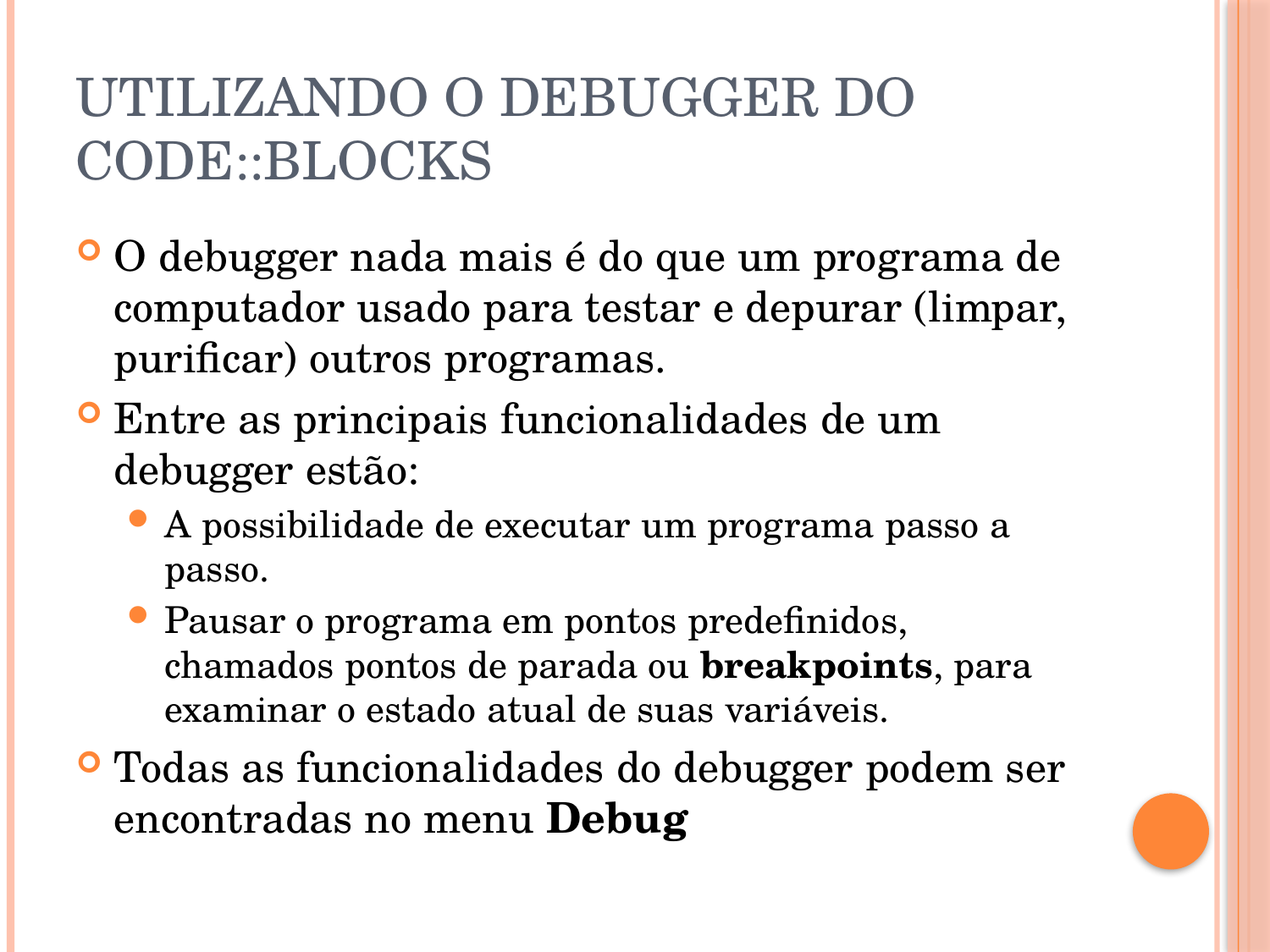

# Utilizando o debugger do Code::Blocks
O debugger nada mais é do que um programa de computador usado para testar e depurar (limpar, purificar) outros programas.
Entre as principais funcionalidades de um debugger estão:
A possibilidade de executar um programa passo a passo.
Pausar o programa em pontos predefinidos, chamados pontos de parada ou breakpoints, para examinar o estado atual de suas variáveis.
Todas as funcionalidades do debugger podem ser encontradas no menu Debug